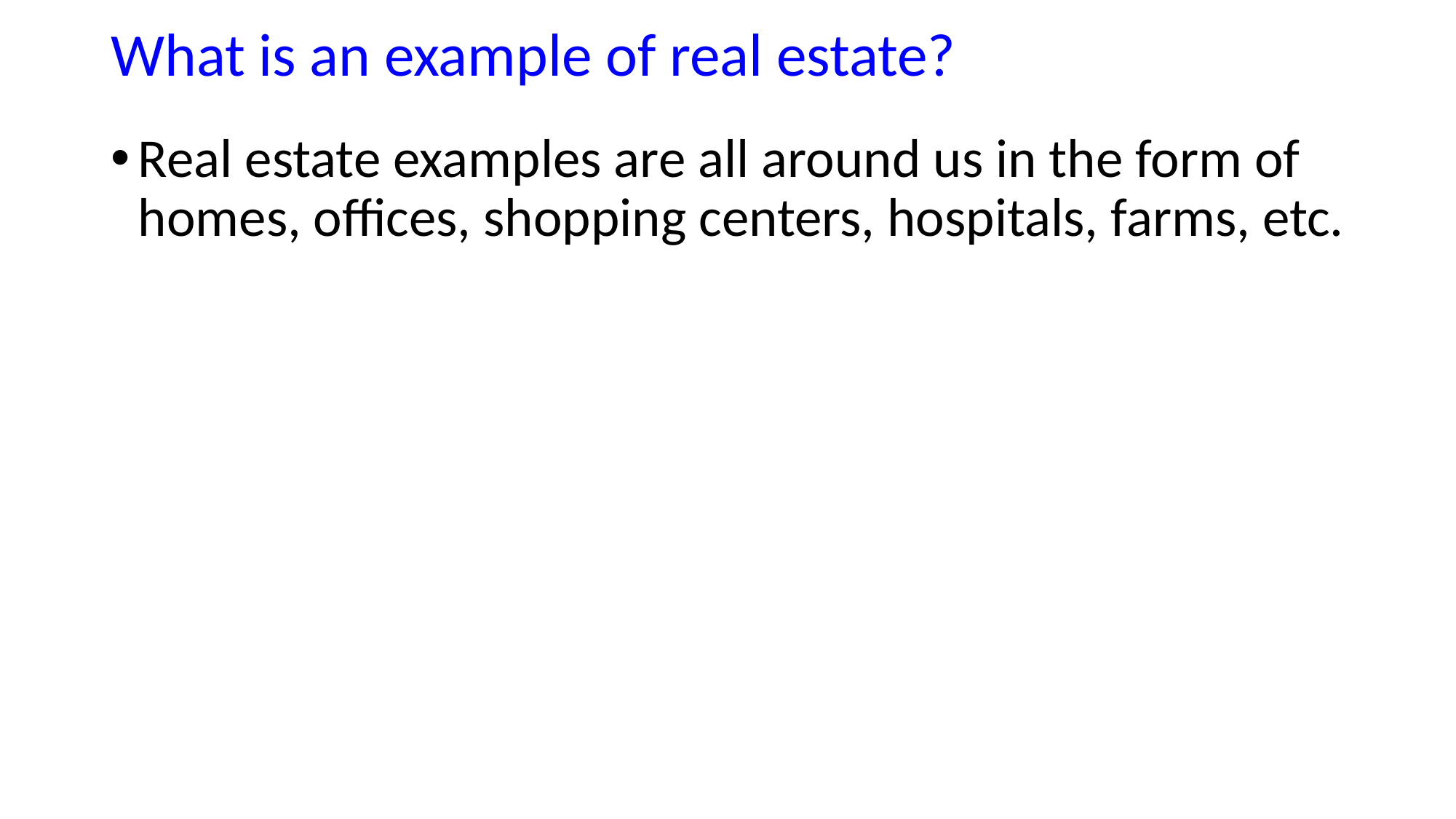

# What is an example of real estate?
Real estate examples are all around us in the form of homes, offices, shopping centers, hospitals, farms, etc.